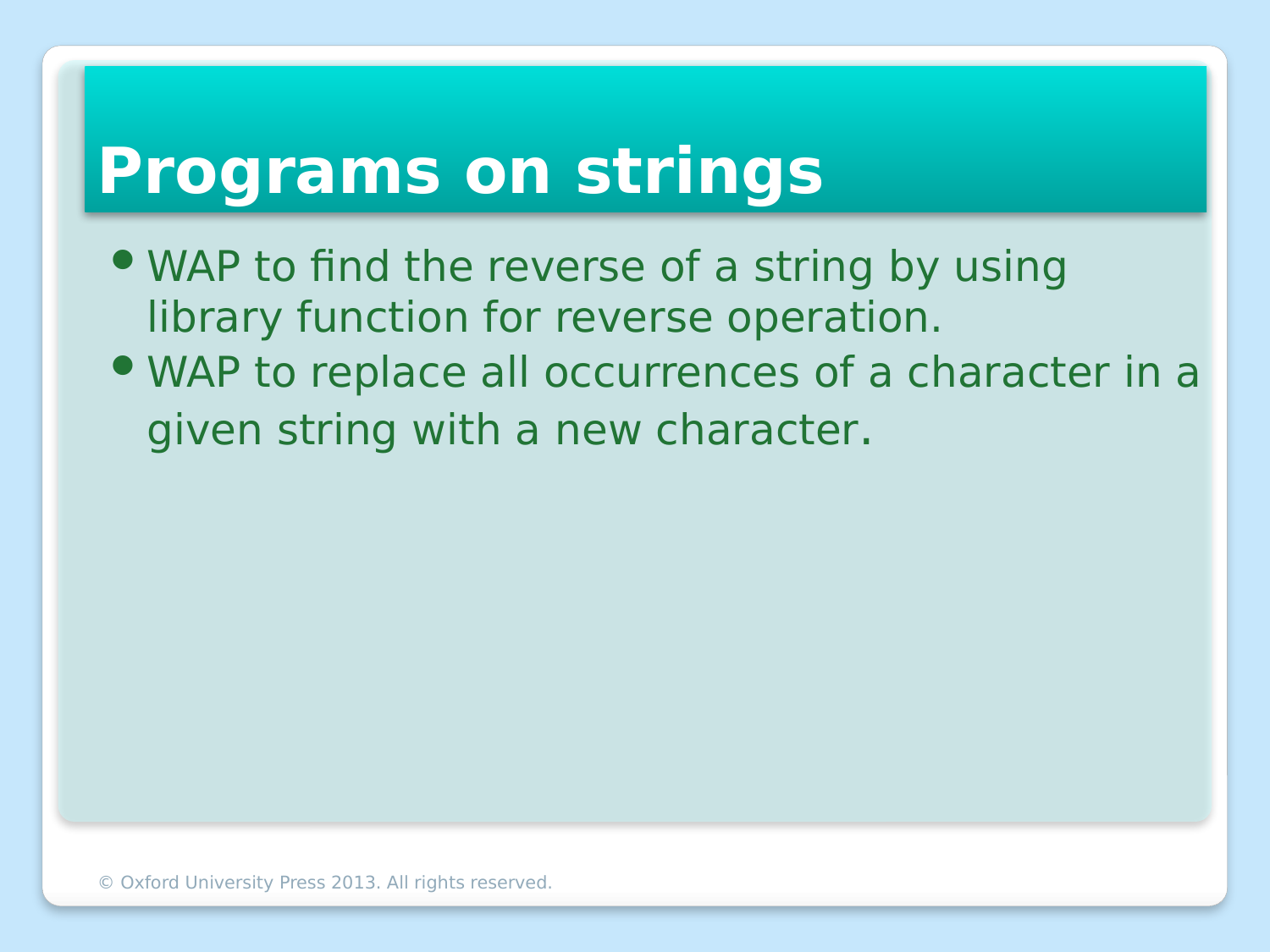

# Programs on strings
WAP to find the reverse of a string by using library function for reverse operation.
WAP to replace all occurrences of a character in a given string with a new character.

© Oxford University Press 2013. All rights reserved.